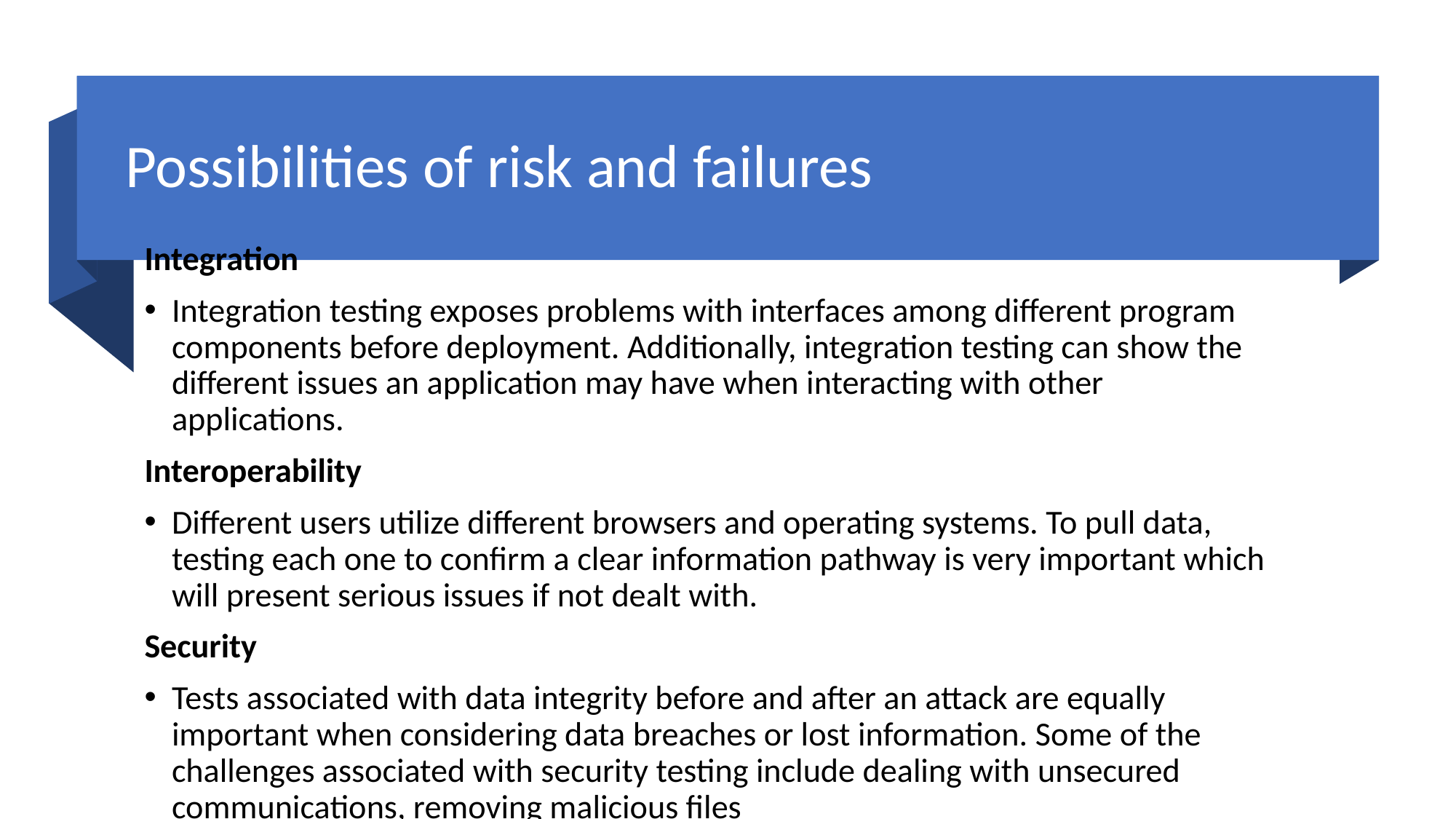

# Possibilities of risk and failures

Integration
Integration testing exposes problems with interfaces among different program components before deployment. Additionally, integration testing can show the different issues an application may have when interacting with other applications.
Interoperability
Different users utilize different browsers and operating systems. To pull data, testing each one to confirm a clear information pathway is very important which will present serious issues if not dealt with.
Security
Tests associated with data integrity before and after an attack are equally important when considering data breaches or lost information. Some of the challenges associated with security testing include dealing with unsecured communications, removing malicious files